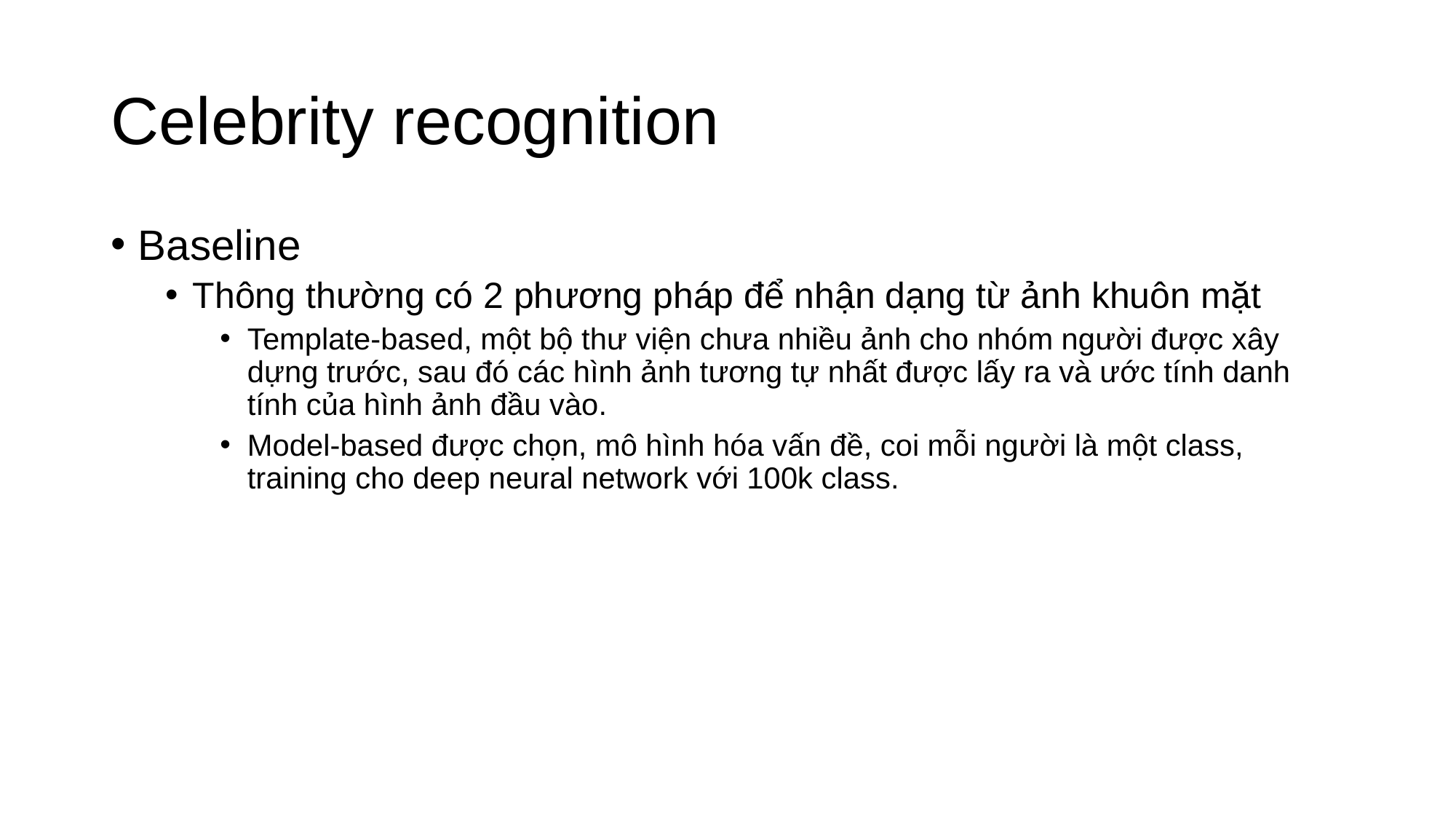

# Celebrity recognition
Baseline
Thông thường có 2 phương pháp để nhận dạng từ ảnh khuôn mặt
Template-based, một bộ thư viện chưa nhiều ảnh cho nhóm người được xây dựng trước, sau đó các hình ảnh tương tự nhất được lấy ra và ước tính danh tính của hình ảnh đầu vào.
Model-based được chọn, mô hình hóa vấn đề, coi mỗi người là một class, training cho deep neural network với 100k class.